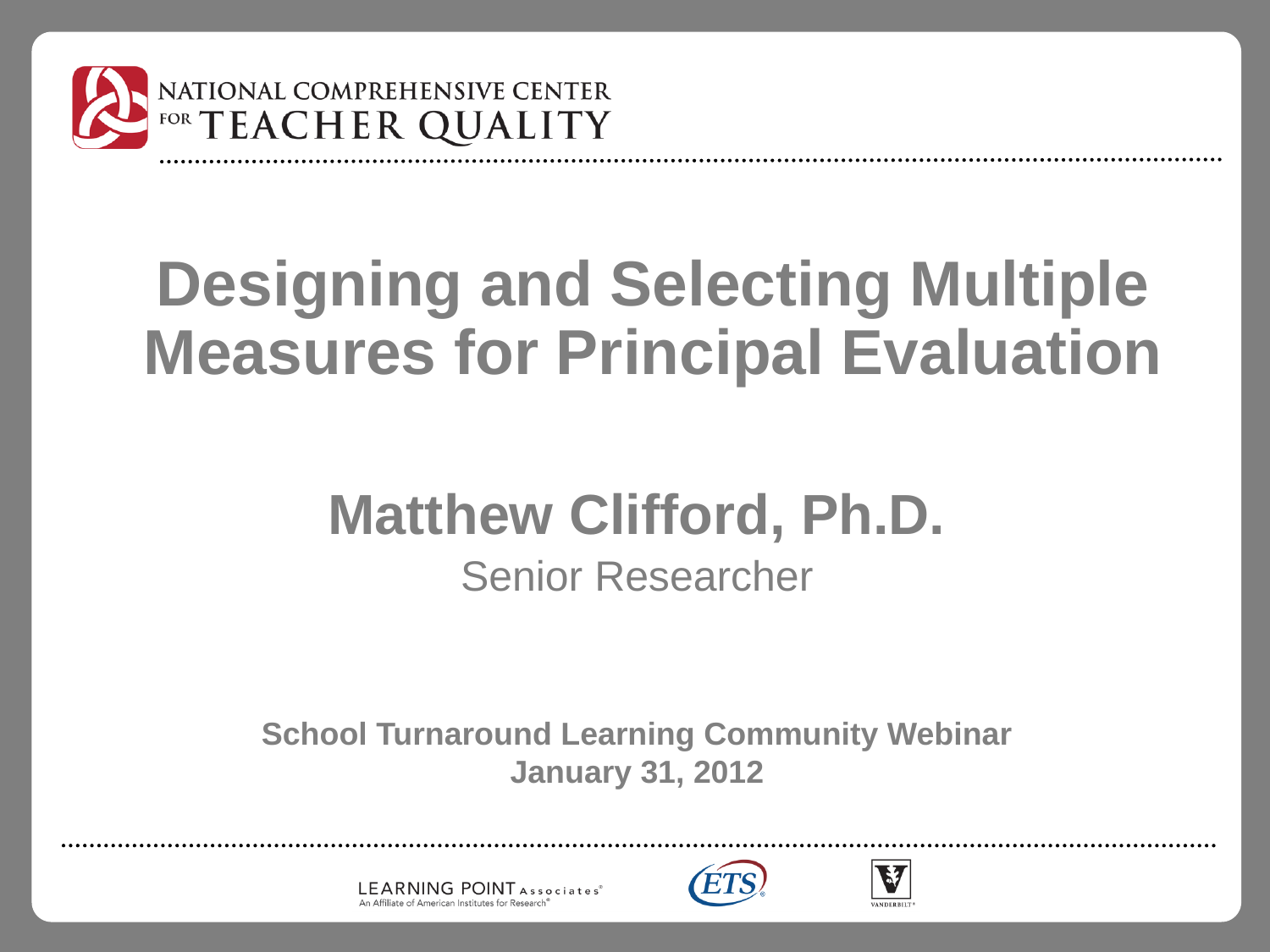

# Designing and Selecting Multiple Measures for Principal Evaluation
Matthew Clifford, Ph.D.
Senior Researcher
School Turnaround Learning Community Webinar
January 31, 2012